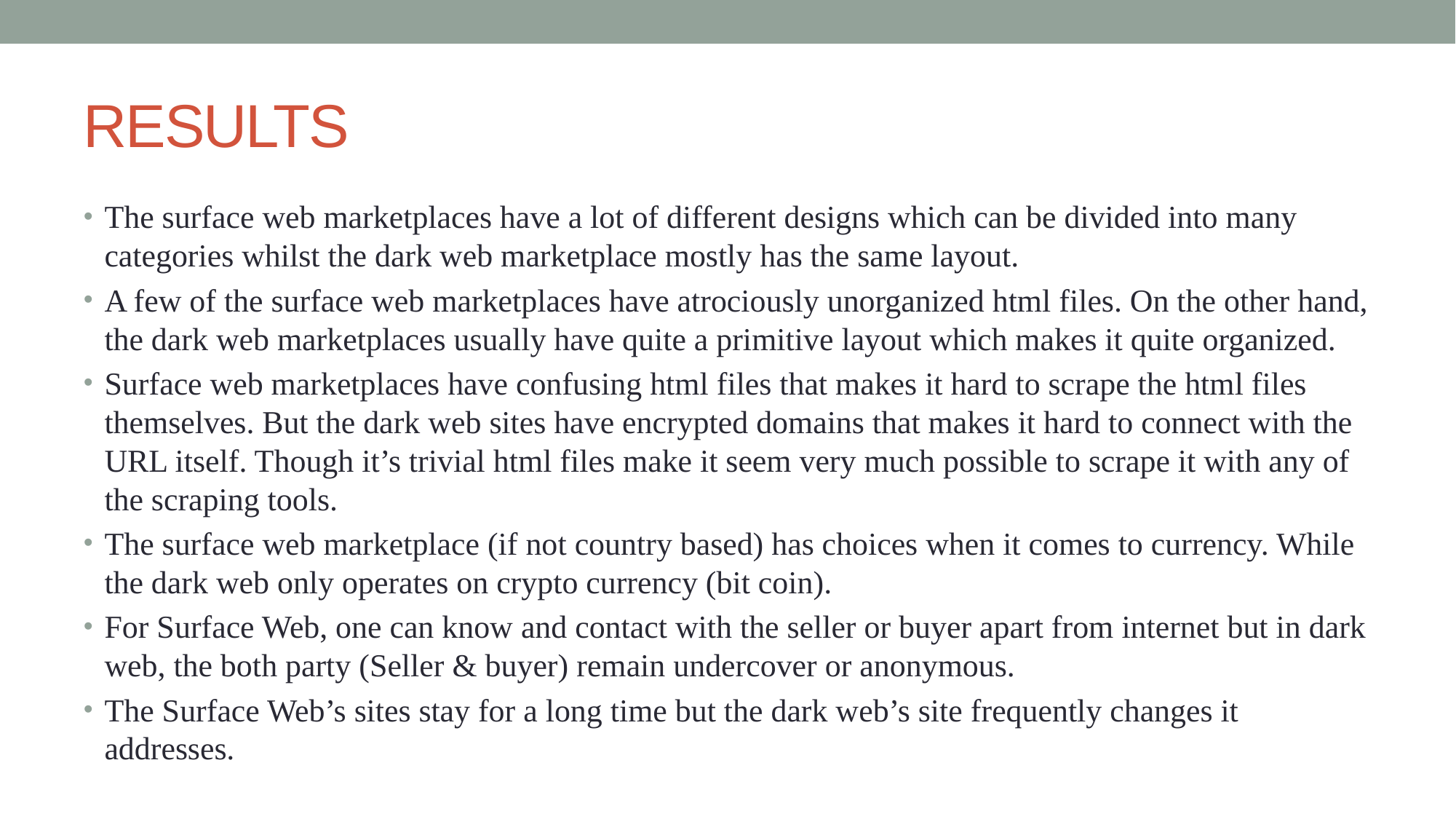

# RESULTS
The surface web marketplaces have a lot of different designs which can be divided into many categories whilst the dark web marketplace mostly has the same layout.
A few of the surface web marketplaces have atrociously unorganized html files. On the other hand, the dark web marketplaces usually have quite a primitive layout which makes it quite organized.
Surface web marketplaces have confusing html files that makes it hard to scrape the html files themselves. But the dark web sites have encrypted domains that makes it hard to connect with the URL itself. Though it’s trivial html files make it seem very much possible to scrape it with any of the scraping tools.
The surface web marketplace (if not country based) has choices when it comes to currency. While the dark web only operates on crypto currency (bit coin).
For Surface Web, one can know and contact with the seller or buyer apart from internet but in dark web, the both party (Seller & buyer) remain undercover or anonymous.
The Surface Web’s sites stay for a long time but the dark web’s site frequently changes it addresses.